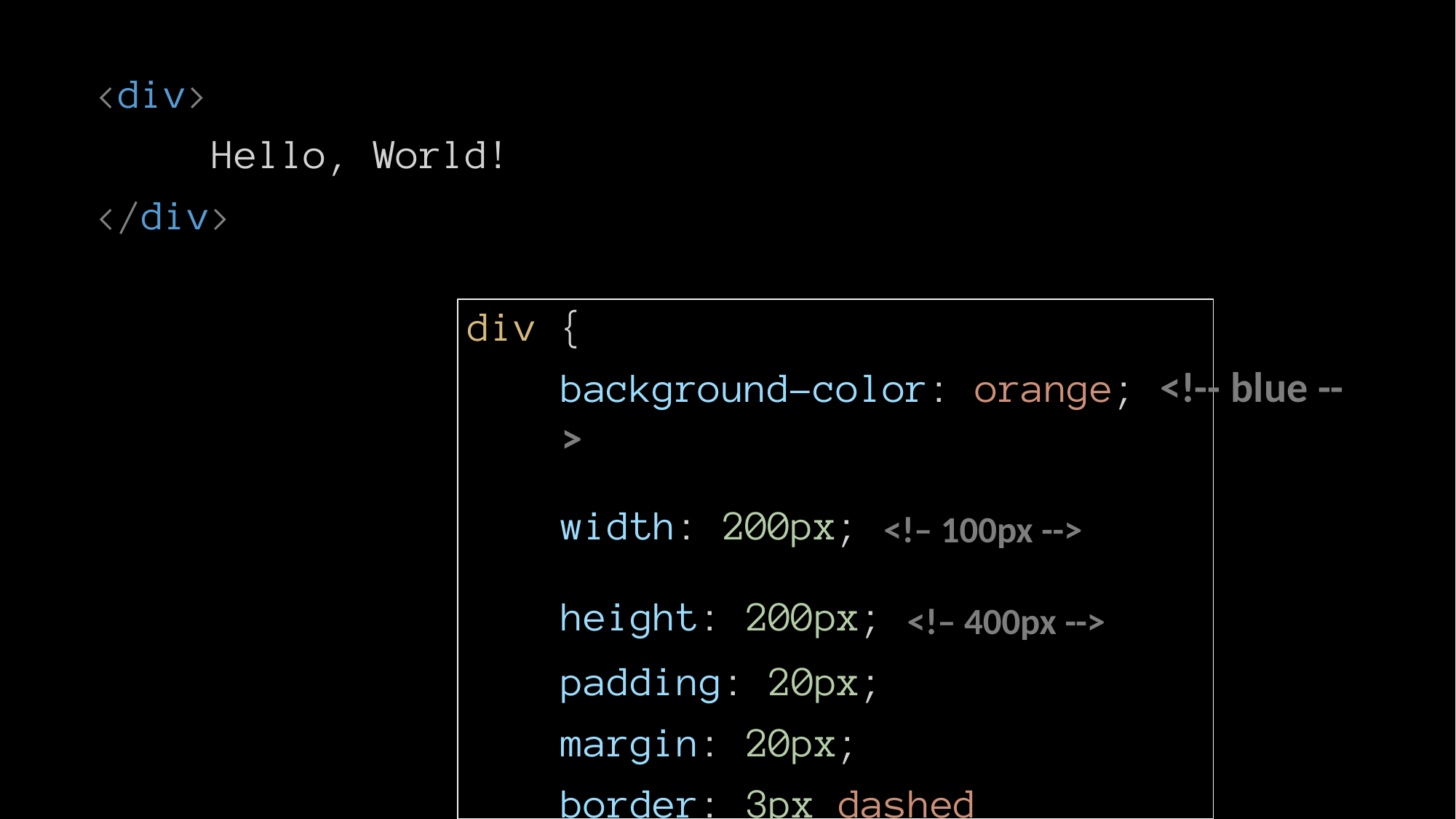

<div>
Hello, World!
</div>

div {
background-color: orange; <!-- blue -->
width: 200px; <!– 100px --> height: 200px; <!– 400px --> padding: 20px;
margin: 20px;
border: 3px dashed black;
}